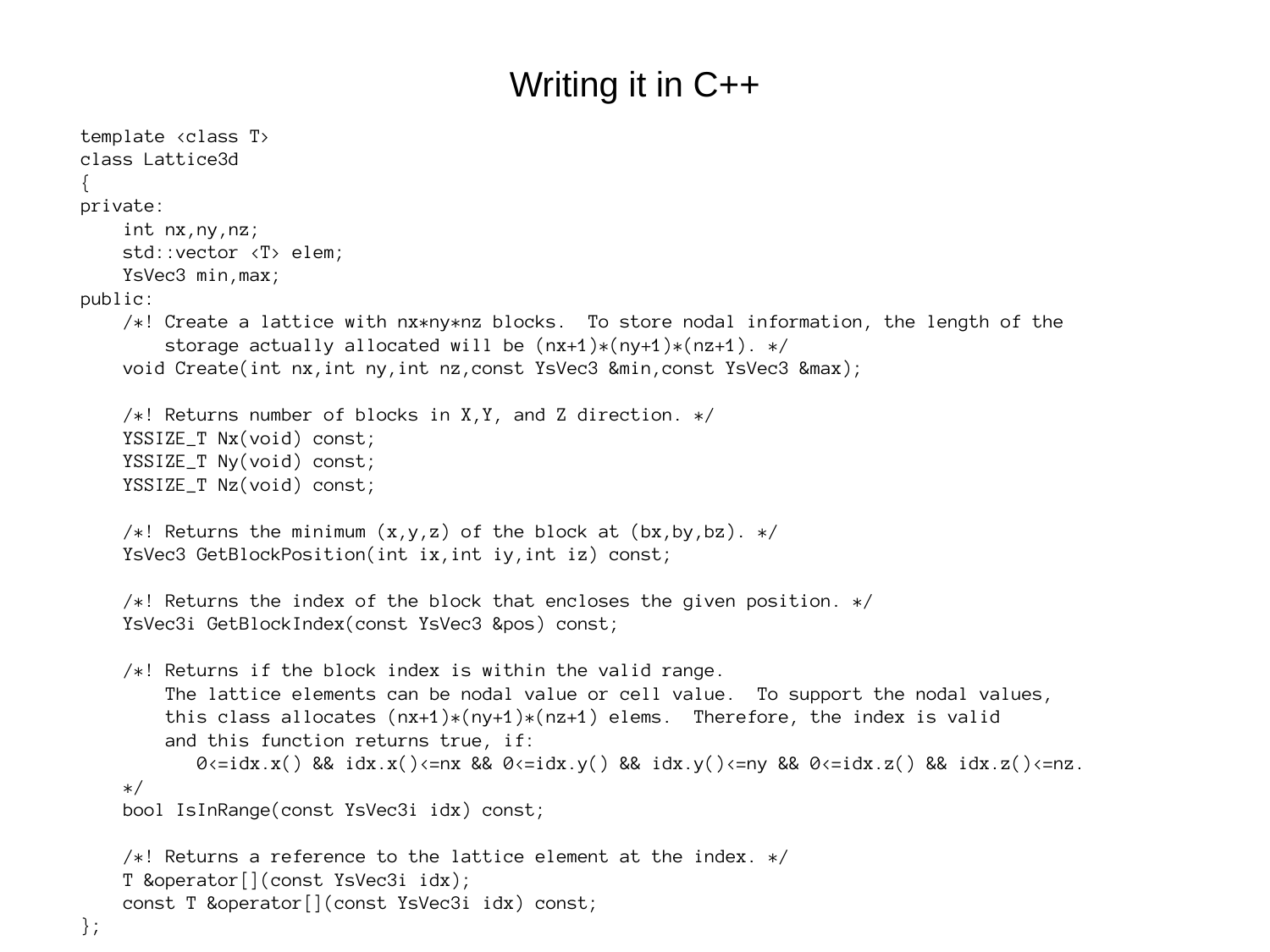

# Writing it in C++
template <class T>
class Lattice3d
{
private:
    int nx,ny,nz;
    std::vector <T> elem;
    YsVec3 min,max;
public:
    /*! Create a lattice with nx*ny*nz blocks.  To store nodal information, the length of the
        storage actually allocated will be (nx+1)*(ny+1)*(nz+1). */
    void Create(int nx,int ny,int nz,const YsVec3 &min,const YsVec3 &max);

    /*! Returns number of blocks in X,Y, and Z direction. */
    YSSIZE_T Nx(void) const;
    YSSIZE_T Ny(void) const;
    YSSIZE_T Nz(void) const;

    /*! Returns the minimum (x,y,z) of the block at (bx,by,bz). */
    YsVec3 GetBlockPosition(int ix,int iy,int iz) const;

    /*! Returns the index of the block that encloses the given position. */
    YsVec3i GetBlockIndex(const YsVec3 &pos) const;

    /*! Returns if the block index is within the valid range.
        The lattice elements can be nodal value or cell value.  To support the nodal values,
        this class allocates (nx+1)*(ny+1)*(nz+1) elems.  Therefore, the index is valid
        and this function returns true, if:
           0<=idx.x() && idx.x()<=nx && 0<=idx.y() && idx.y()<=ny && 0<=idx.z() && idx.z()<=nz.
    */
    bool IsInRange(const YsVec3i idx) const;

    /*! Returns a reference to the lattice element at the index. */
    T &operator[](const YsVec3i idx);
    const T &operator[](const YsVec3i idx) const;
};